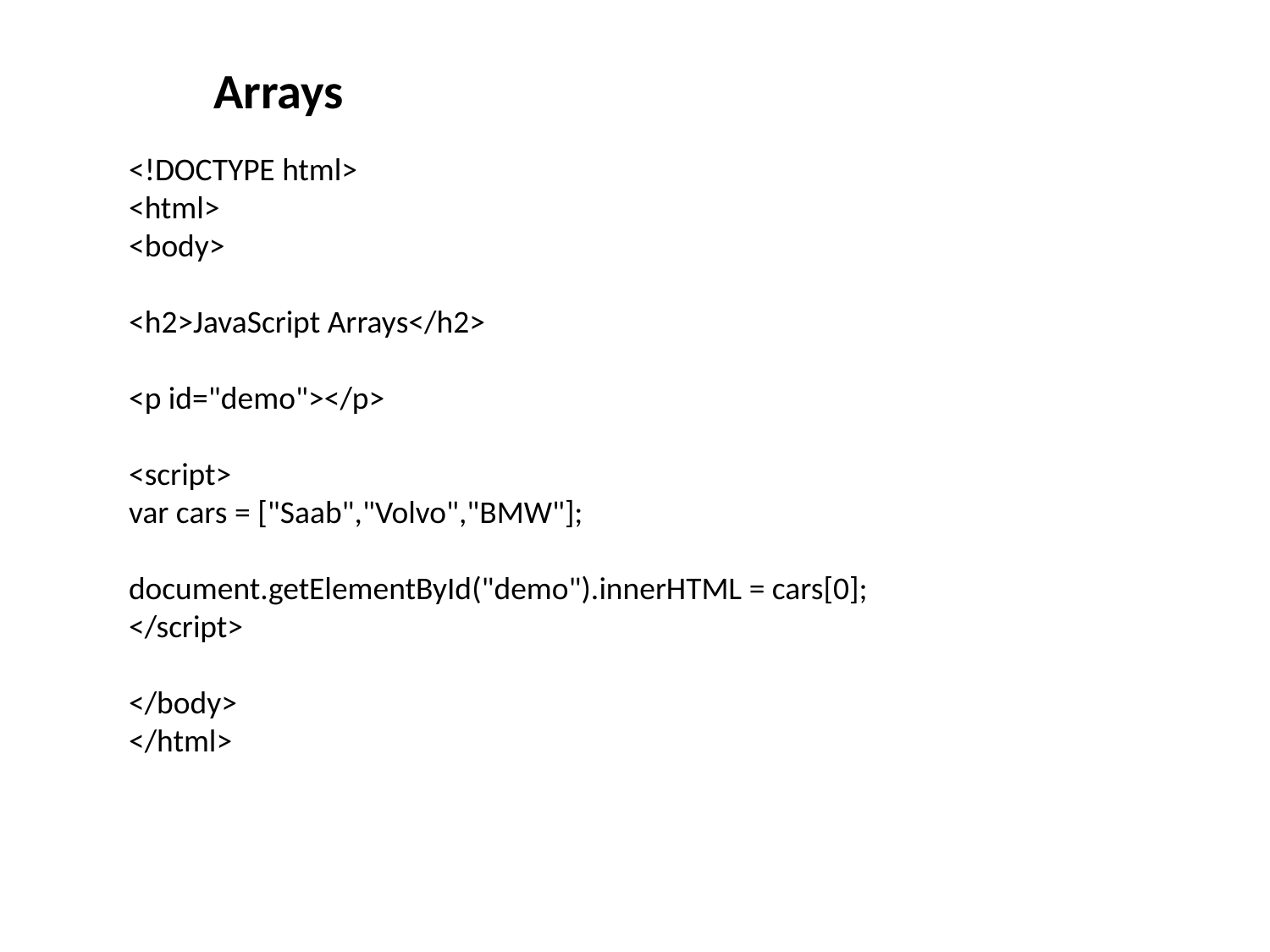

Arrays
<!DOCTYPE html>
<html>
<body>

<h2>JavaScript Arrays</h2>

<p id="demo"></p>

<script>
var cars = ["Saab","Volvo","BMW"];

document.getElementById("demo").innerHTML = cars[0];
</script>

</body>
</html>